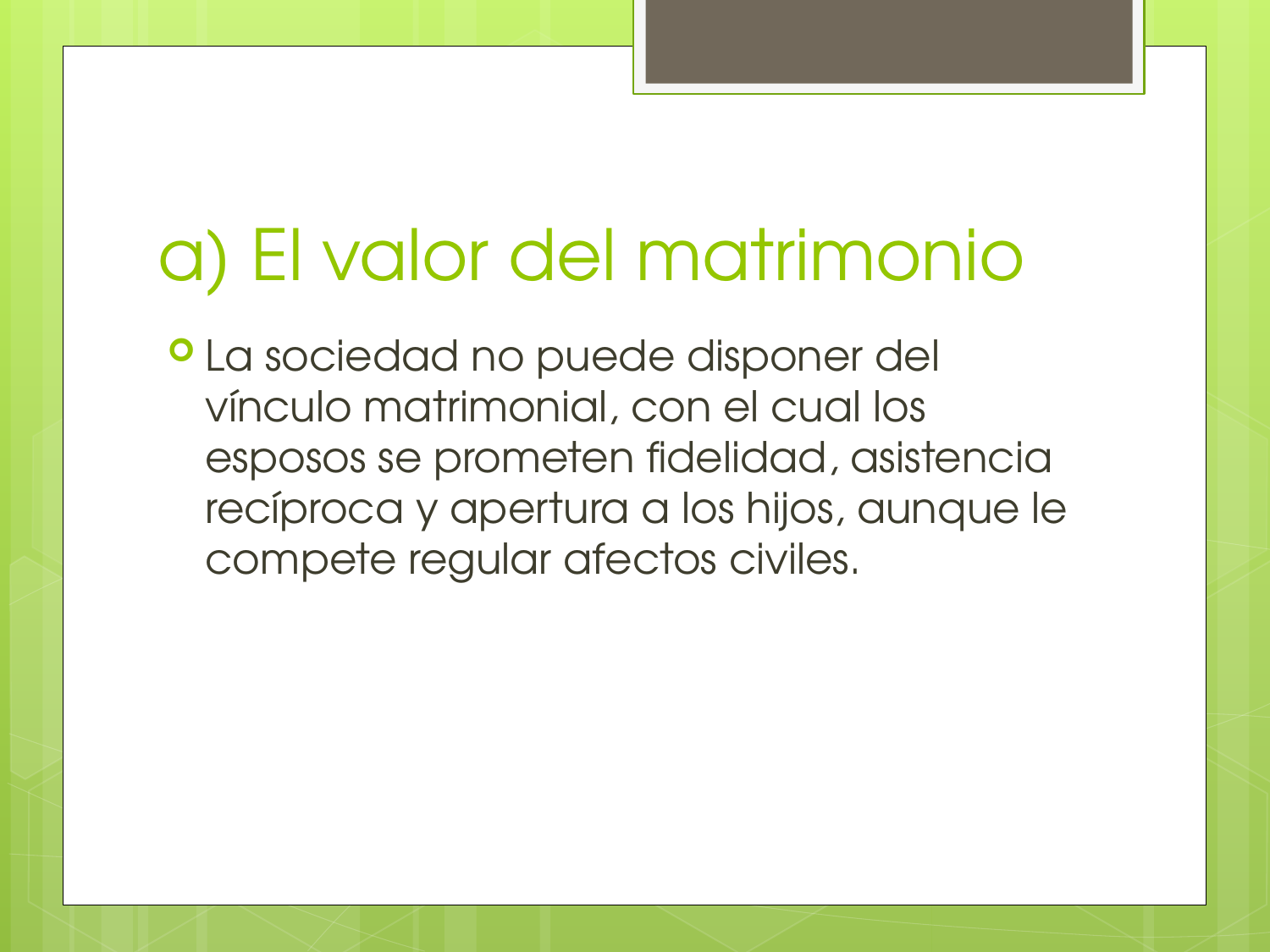

# a) El valor del matrimonio
La sociedad no puede disponer del vínculo matrimonial, con el cual los esposos se prometen fidelidad, asistencia recíproca y apertura a los hijos, aunque le compete regular afectos civiles.